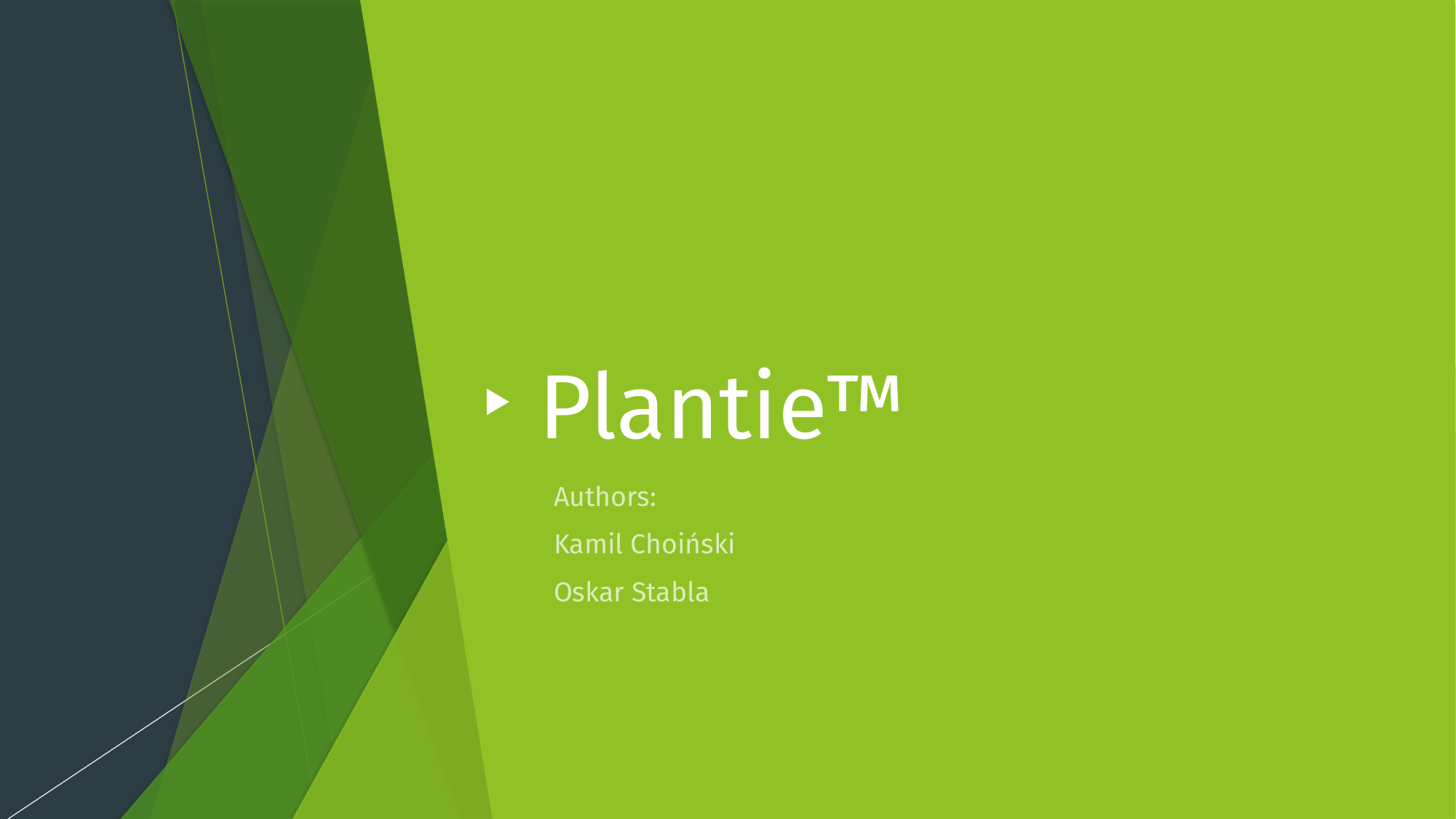

# Plantie™

Authors:
Kamil Choiński
Oskar Stabla